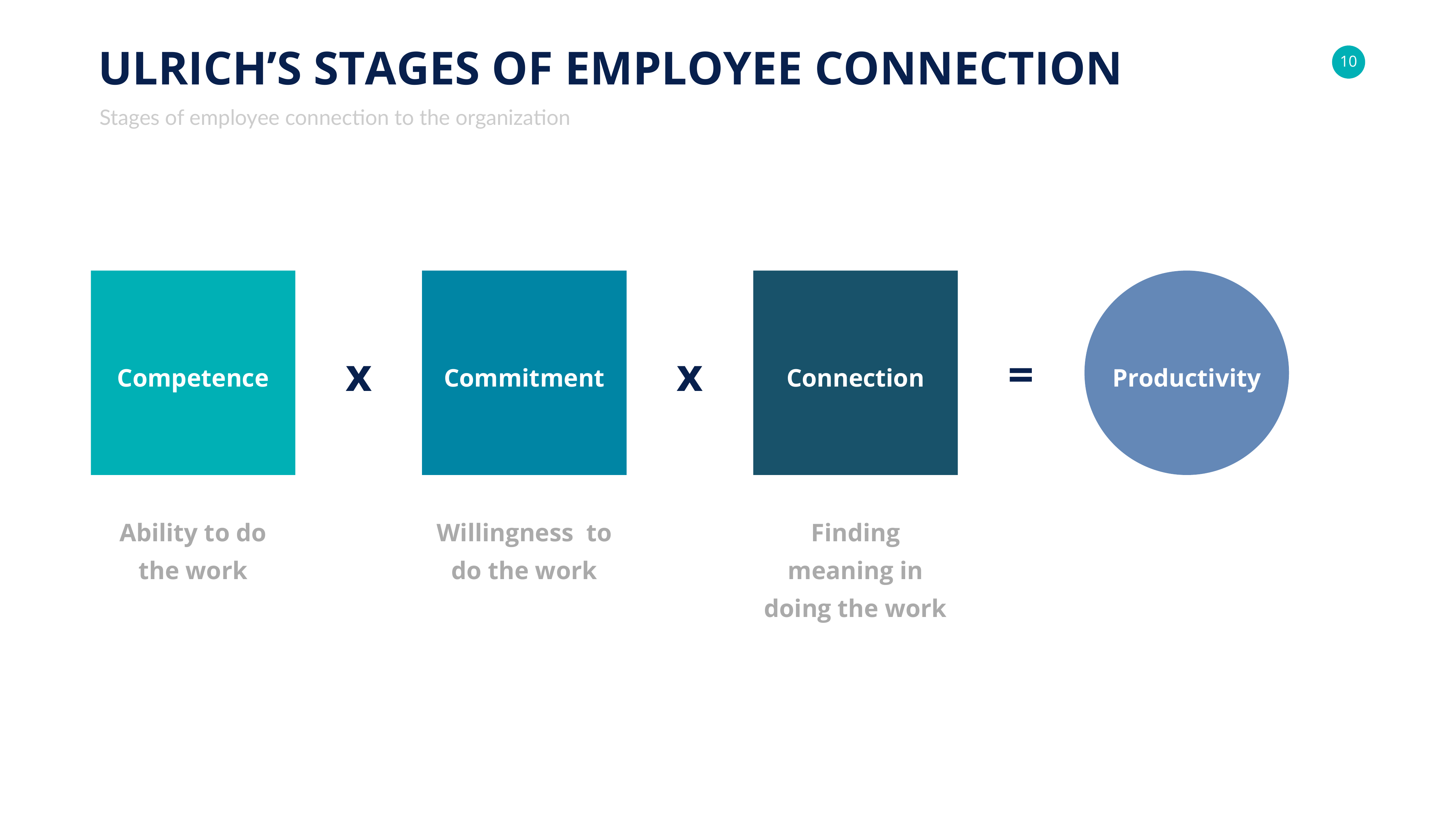

ULRICH’S STAGES OF EMPLOYEE CONNECTION
Stages of employee connection to the organization

x
x
=
Competence
Commitment
Connection
Productivity
Ability to do the work
Willingness  to do the work
Finding meaning in doing the work